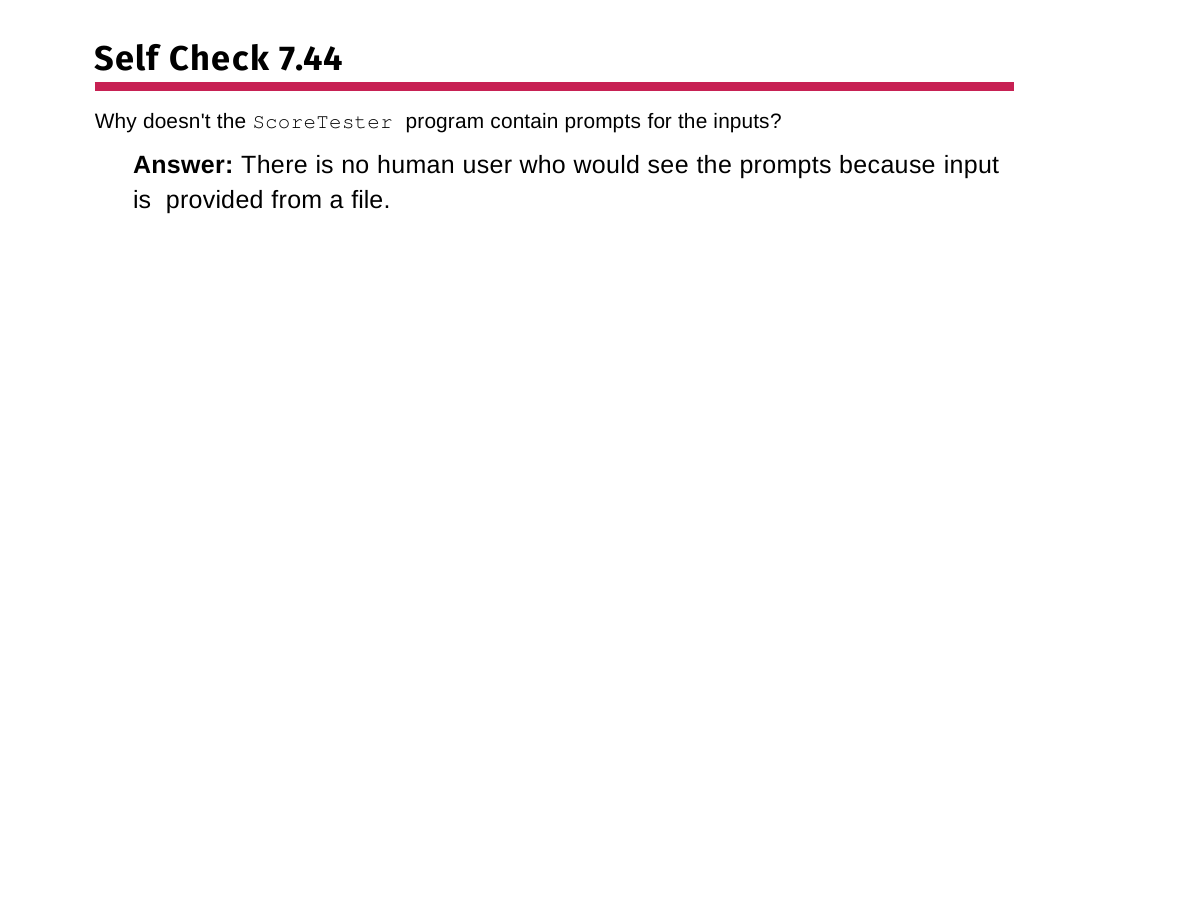

# Self Check 7.44

Why doesn't the ScoreTester program contain prompts for the inputs?
Answer: There is no human user who would see the prompts because input is  provided from a file.